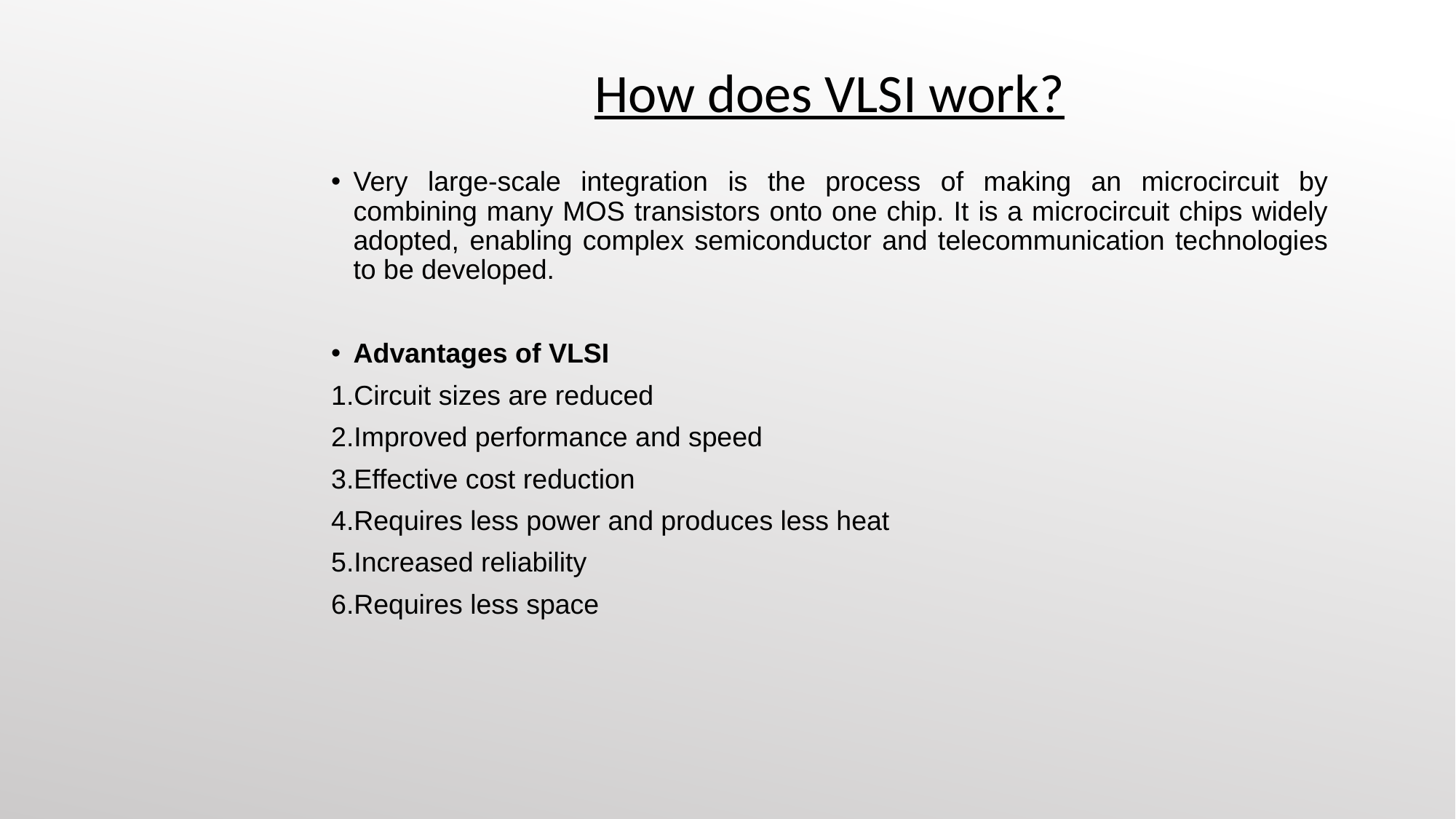

# How does VLSI work?

Very large-scale integration is the process of making an microcircuit by combining many MOS transistors onto one chip. It is a microcircuit chips widely adopted, enabling complex semiconductor and telecommunication technologies to be developed.

Advantages of VLSI
Circuit sizes are reduced
Improved performance and speed
Effective cost reduction
Requires less power and produces less heat
Increased reliability
Requires less space